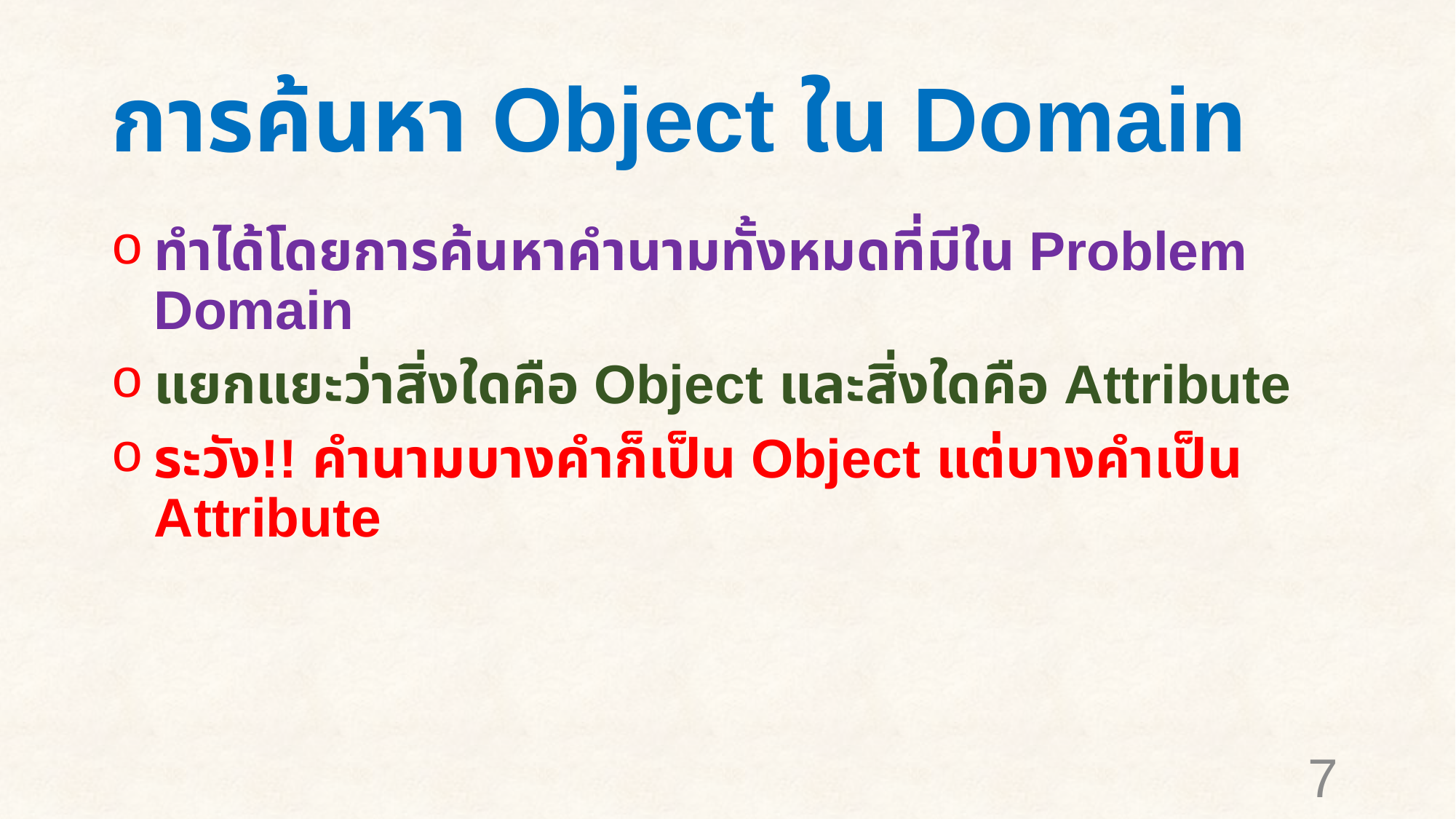

# การค้นหา Object ใน Domain
ทำได้โดยการค้นหาคำนามทั้งหมดที่มีใน Problem Domain
แยกแยะว่าสิ่งใดคือ Object และสิ่งใดคือ Attribute
ระวัง!! คำนามบางคำก็เป็น Object แต่บางคำเป็น Attribute
7